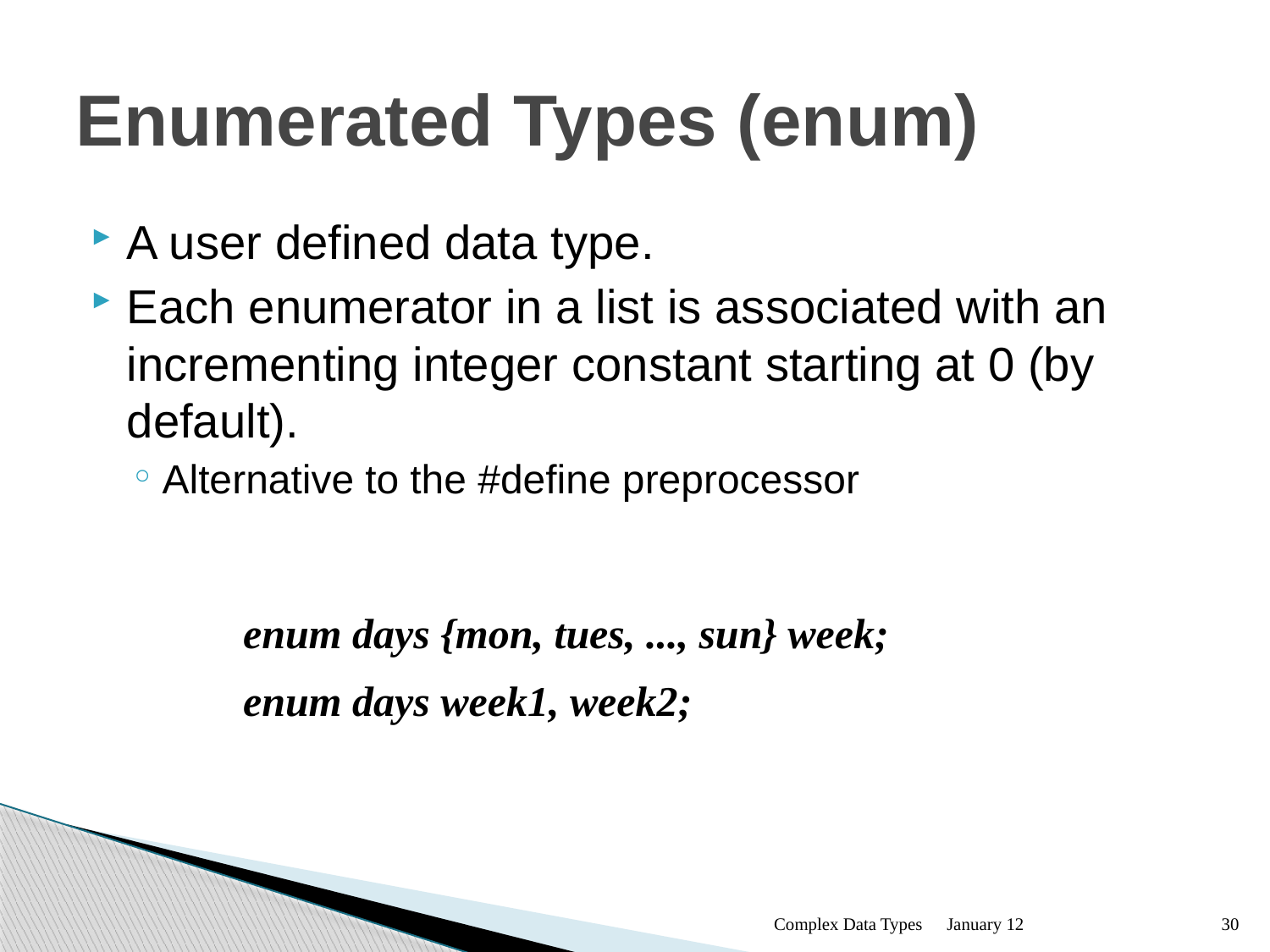

# Enumerated Types (enum)
A user defined data type.
Each enumerator in a list is associated with an incrementing integer constant starting at 0 (by default).
Alternative to the #define preprocessor
enum days {mon, tues, ..., sun} week;
enum days week1, week2;
Complex Data Types
January 12
30